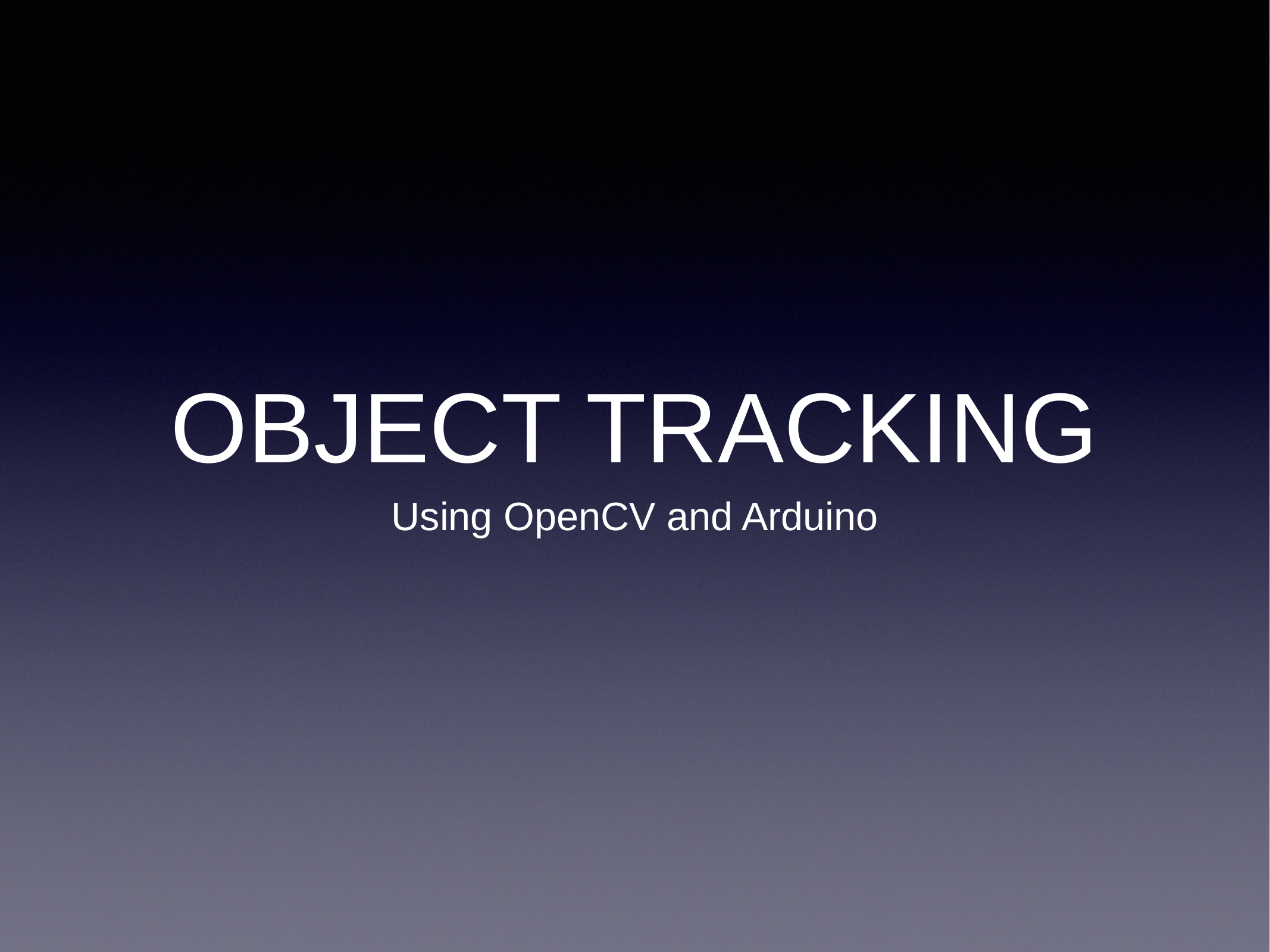

# OBJECT TRACKING
Using OpenCV and Arduino